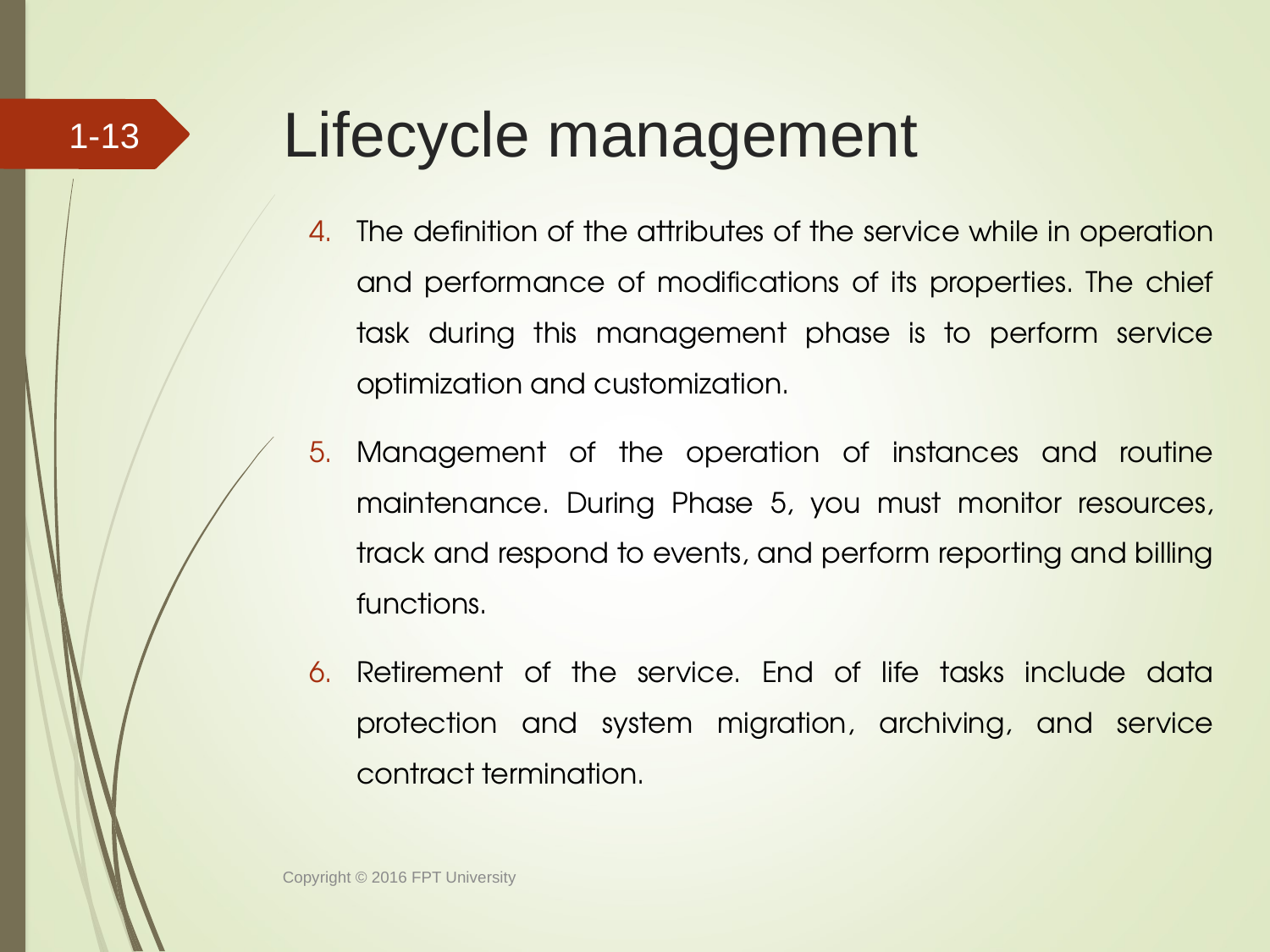

# Lifecycle management
1-13
The definition of the attributes of the service while in operation and performance of modifications of its properties. The chief task during this management phase is to perform service optimization and customization.
Management of the operation of instances and routine maintenance. During Phase 5, you must monitor resources, track and respond to events, and perform reporting and billing functions.
Retirement of the service. End of life tasks include data protection and system migration, archiving, and service contract termination.
Copyright © 2016 FPT University